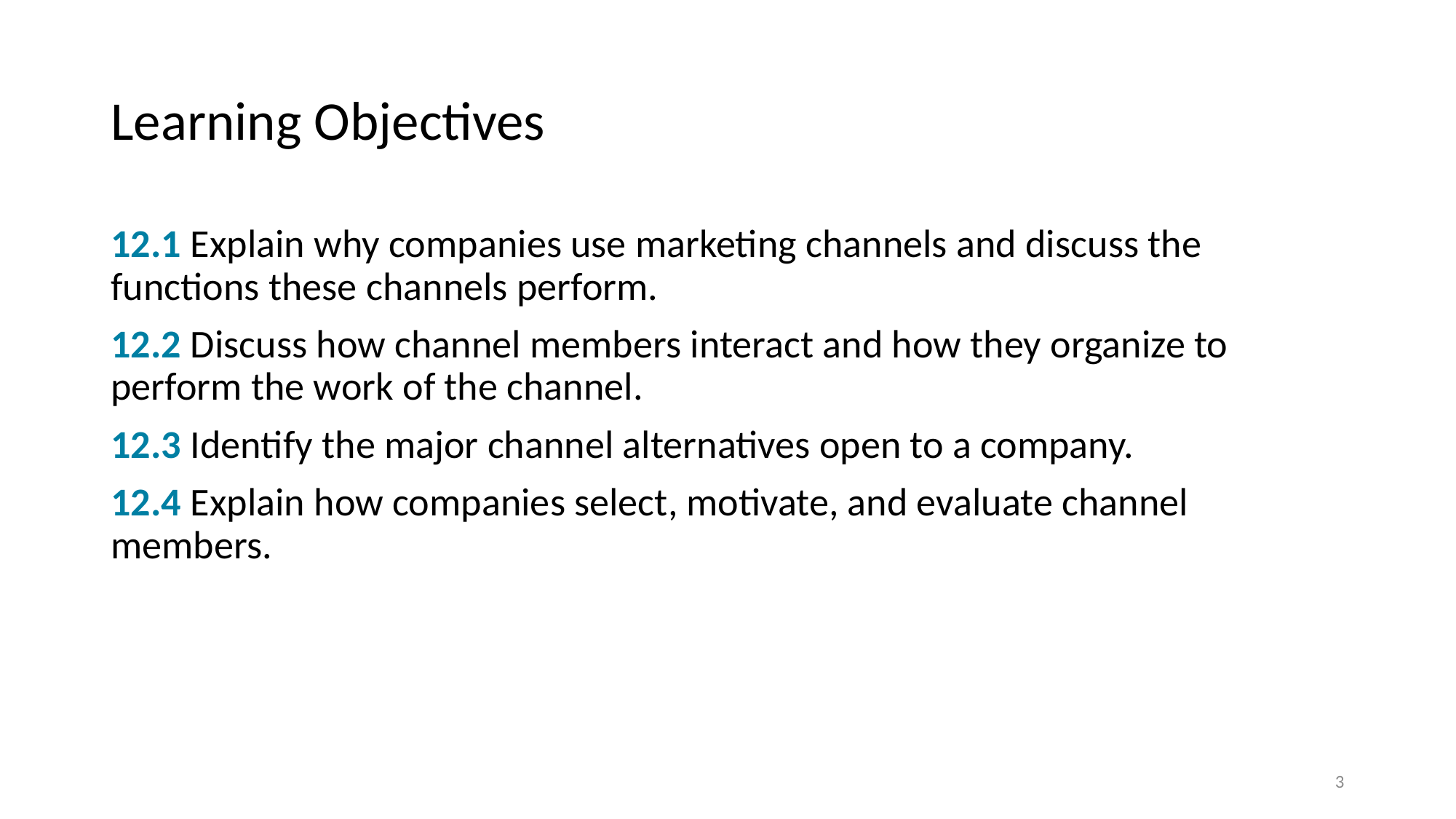

# Learning Objectives
12.1 Explain why companies use marketing channels and discuss the functions these channels perform.
12.2 Discuss how channel members interact and how they organize to perform the work of the channel.
12.3 Identify the major channel alternatives open to a company.
12.4 Explain how companies select, motivate, and evaluate channel members.

3